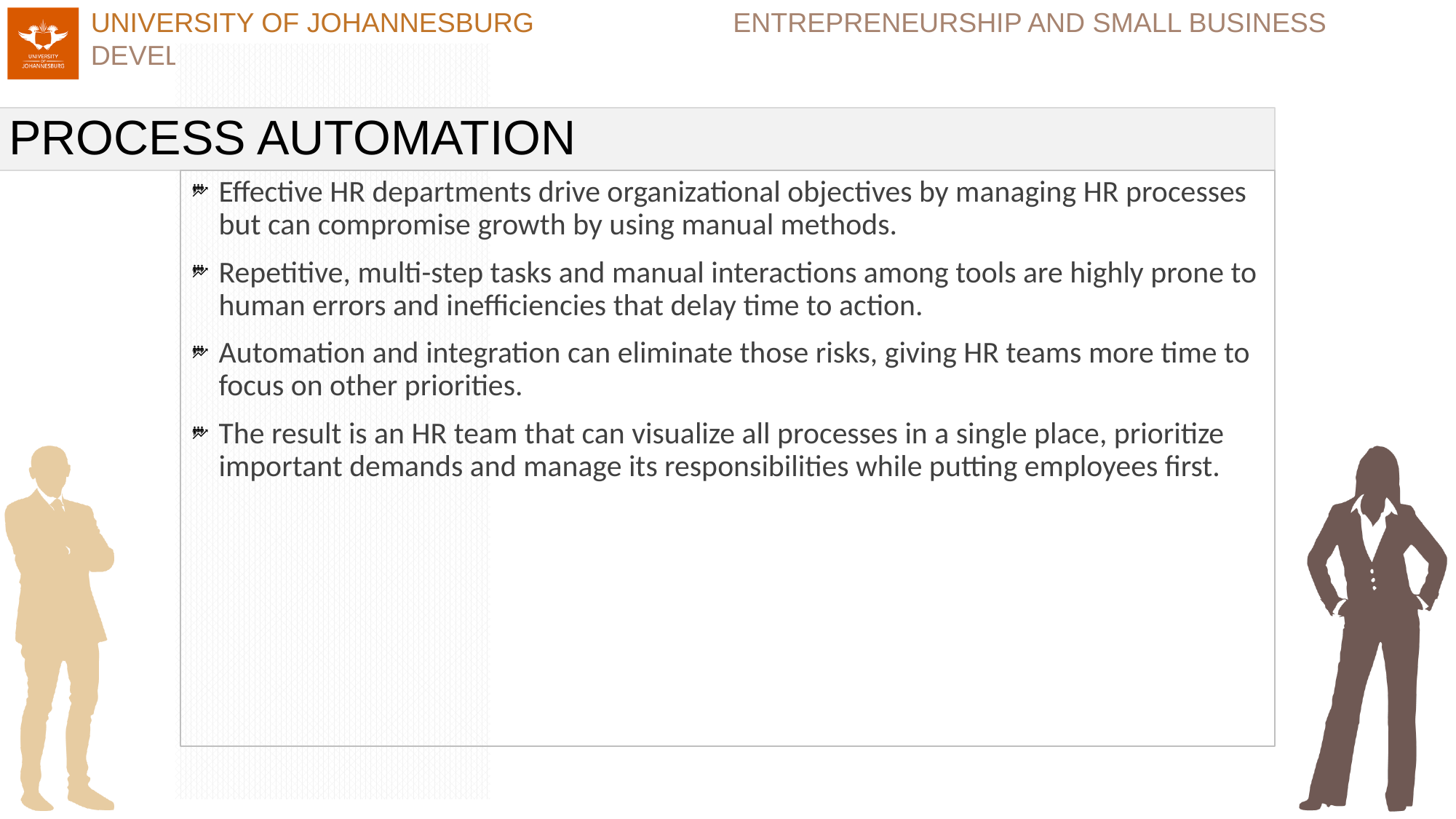

# PROCESS AUTOMATION
Effective HR departments drive organizational objectives by managing HR processes but can compromise growth by using manual methods.
Repetitive, multi-step tasks and manual interactions among tools are highly prone to human errors and inefficiencies that delay time to action.
Automation and integration can eliminate those risks, giving HR teams more time to focus on other priorities.
The result is an HR team that can visualize all processes in a single place, prioritize important demands and manage its responsibilities while putting employees first.